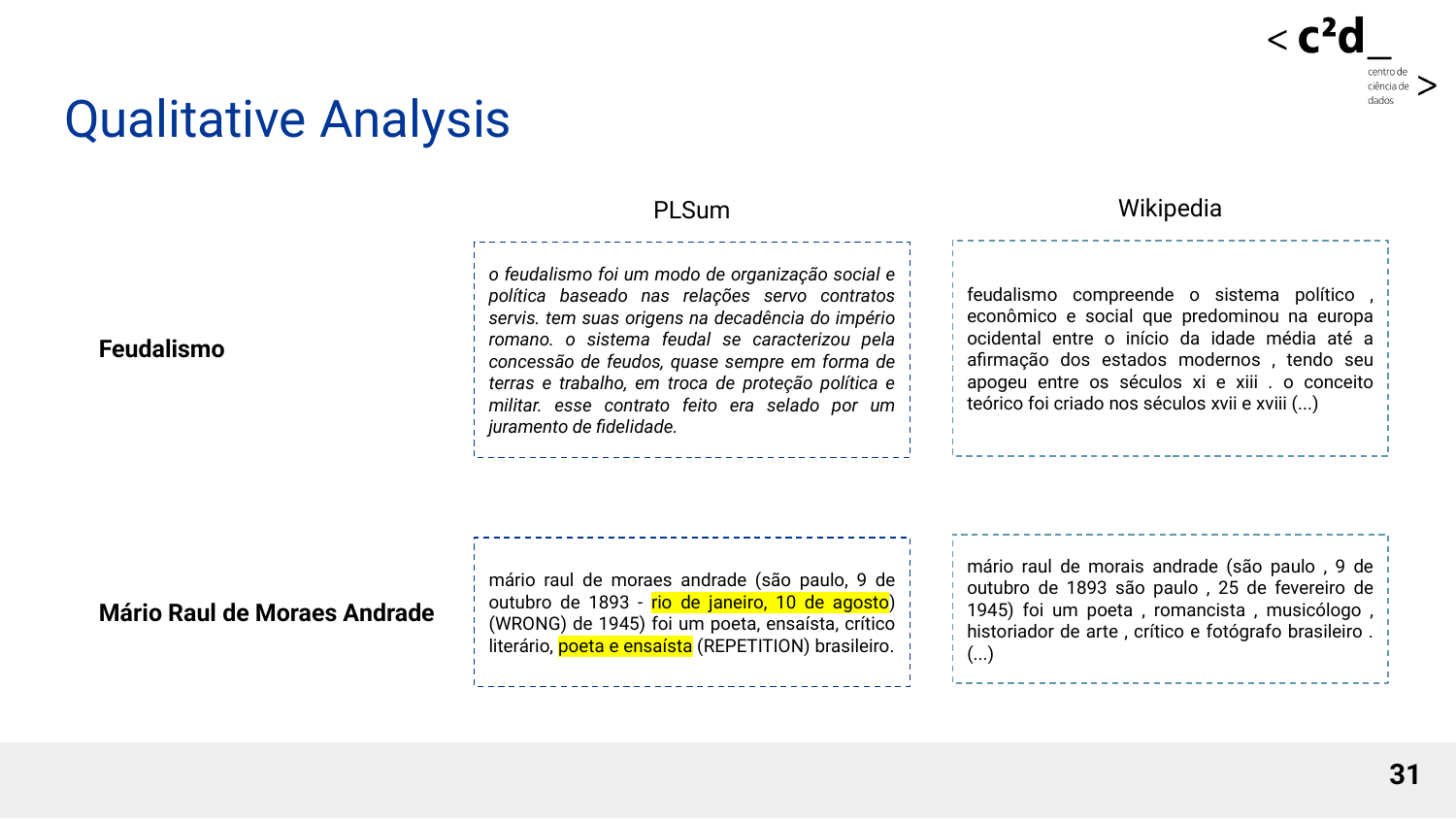

# Qualitative Analysis
Wikipedia
PLSum
feudalismo compreende o sistema político , econômico e social que predominou na europa ocidental entre o início da idade média até a afirmação dos estados modernos , tendo seu apogeu entre os séculos xi e xiii . o conceito teórico foi criado nos séculos xvii e xviii (...)
o feudalismo foi um modo de organização social e política baseado nas relações servo contratos servis. tem suas origens na decadência do império romano. o sistema feudal se caracterizou pela concessão de feudos, quase sempre em forma de terras e trabalho, em troca de proteção política e militar. esse contrato feito era selado por um juramento de fidelidade.
Feudalismo
mário raul de morais andrade (são paulo , 9 de outubro de 1893 são paulo , 25 de fevereiro de 1945) foi um poeta , romancista , musicólogo , historiador de arte , crítico e fotógrafo brasileiro . (...)
mário raul de moraes andrade (são paulo, 9 de outubro de 1893 - rio de janeiro, 10 de agosto) (WRONG) de 1945) foi um poeta, ensaísta, crítico literário, poeta e ensaísta (REPETITION) brasileiro.
Mário Raul de Moraes Andrade
31